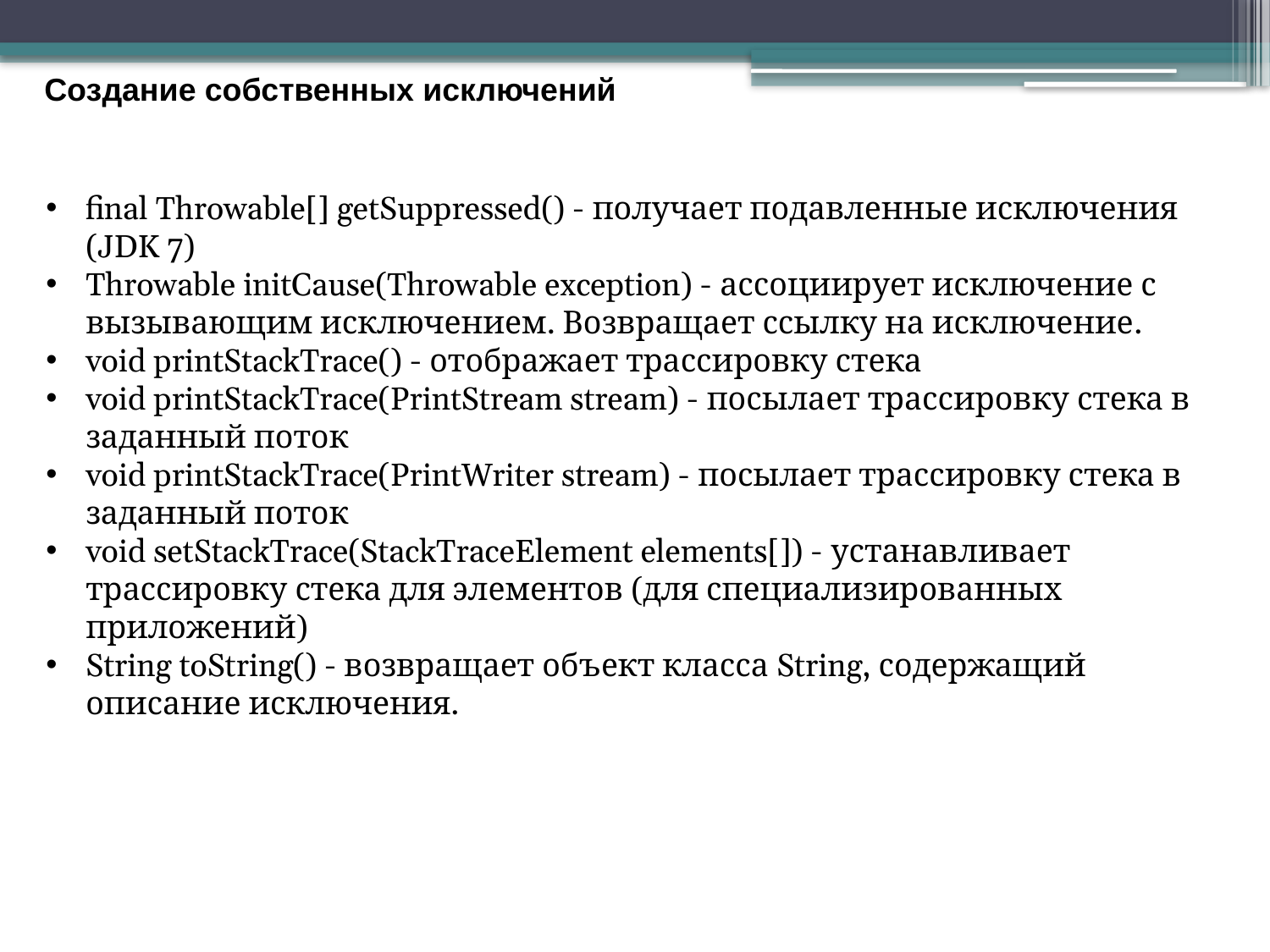

Создание собственных исключений
final Throwable[] getSuppressed() - получает подавленные исключения (JDK 7)
Throwable initCause(Throwable exception) - ассоциирует исключение с вызывающим исключением. Возвращает ссылку на исключение.
void printStackTrace() - отображает трассировку стека
void printStackTrace(PrintStream stream) - посылает трассировку стека в заданный поток
void printStackTrace(PrintWriter stream) - посылает трассировку стека в заданный поток
void setStackTrace(StackTraceElement elements[]) - устанавливает трассировку стека для элементов (для специализированных приложений)
String toString() - возвращает объект класса String, содержащий описание исключения.